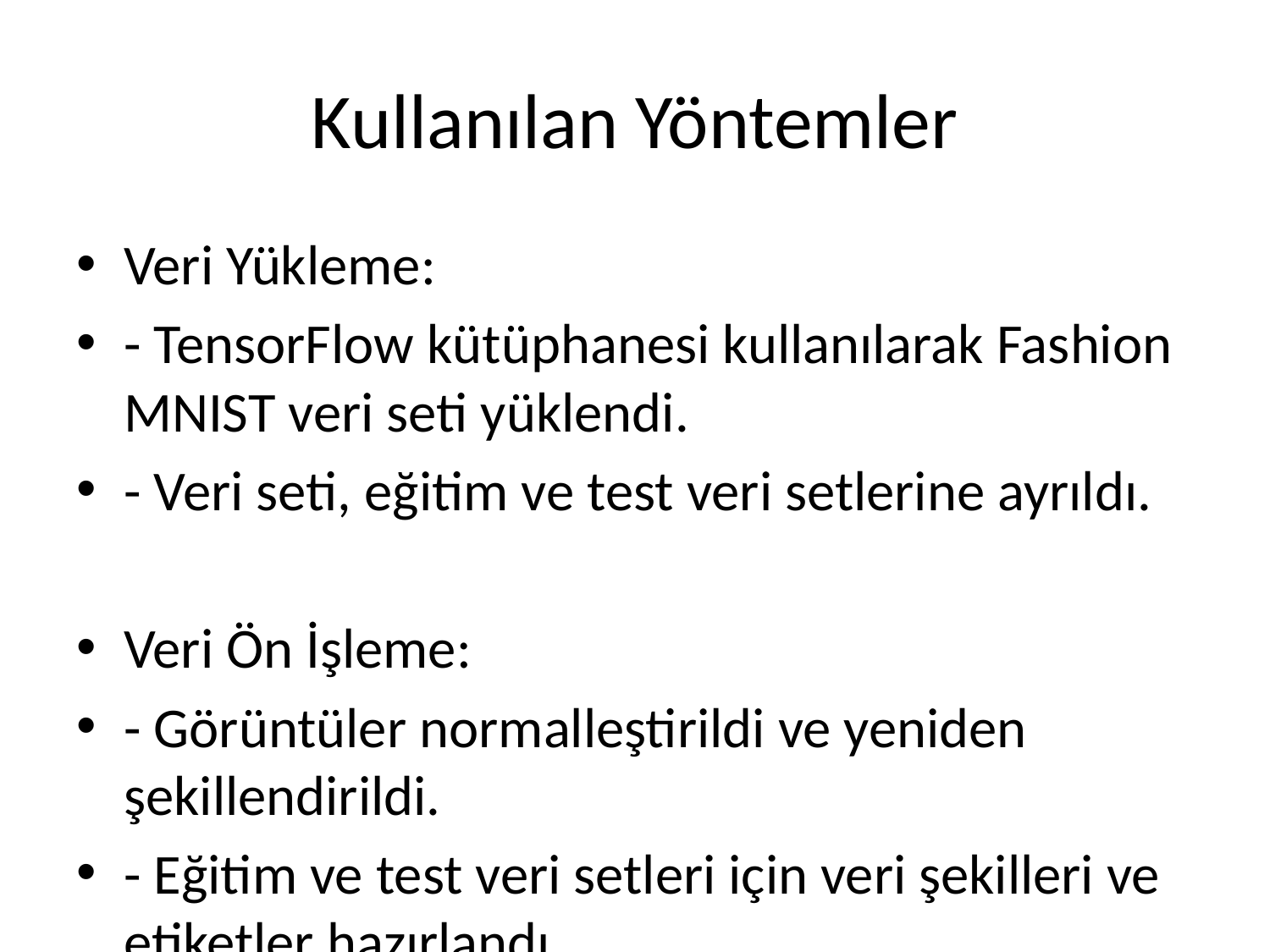

# Kullanılan Yöntemler
Veri Yükleme:
- TensorFlow kütüphanesi kullanılarak Fashion MNIST veri seti yüklendi.
- Veri seti, eğitim ve test veri setlerine ayrıldı.

Veri Ön İşleme:
- Görüntüler normalleştirildi ve yeniden şekillendirildi.
- Eğitim ve test veri setleri için veri şekilleri ve etiketler hazırlandı.

Modelleme Yöntemleri:
- K-Nearest Neighbors (KNN): KNN algoritması kullanılarak sınıflandırma yapıldı.
- Support Vector Machine (SVM): SVM algoritması ile sınıflandırma yapıldı.
- Convolutional Neural Network (CNN): Derin öğrenme algoritmaları kullanılarak sınıflandırma yapıldı.